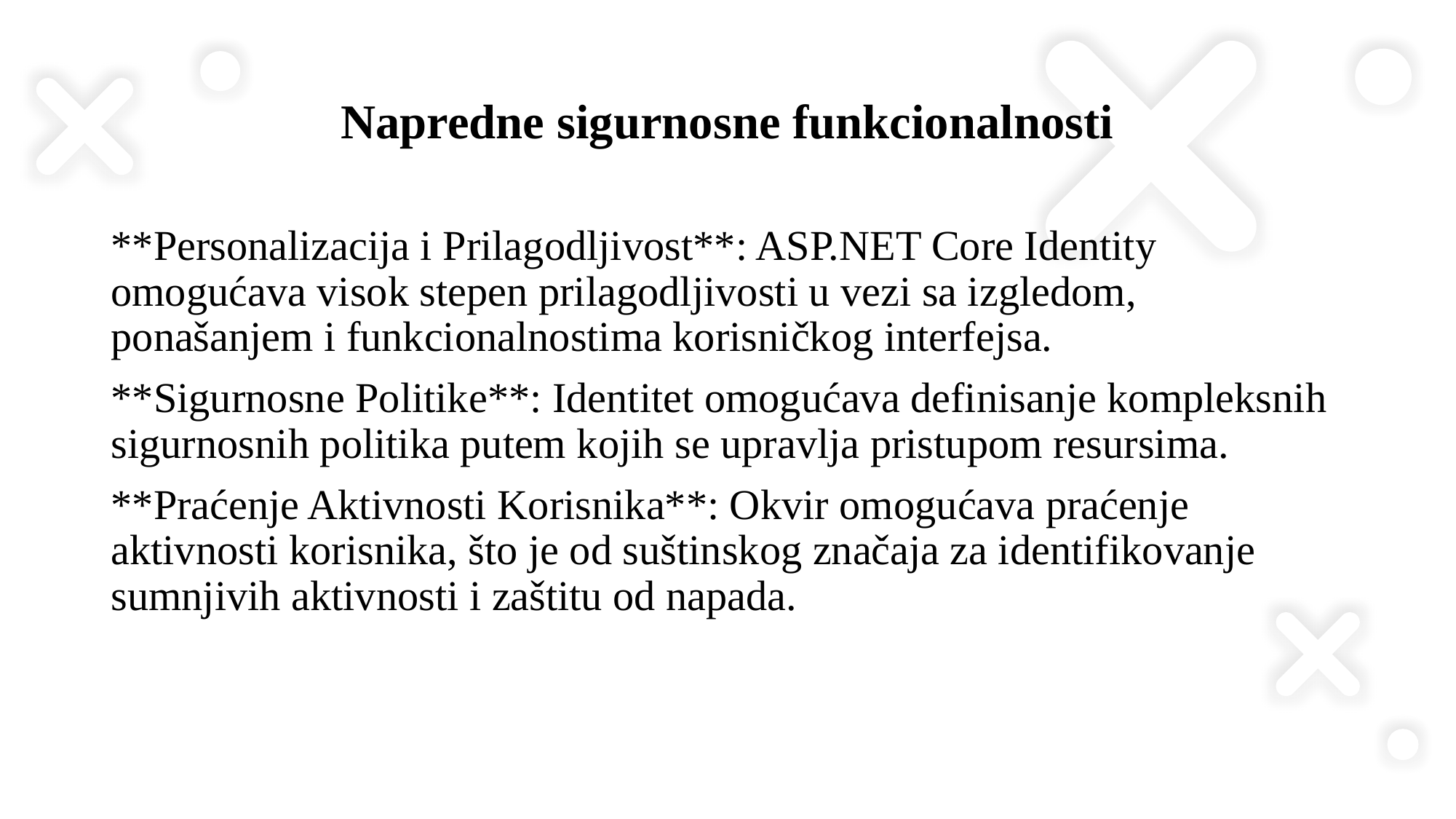

# Napredne sigurnosne funkcionalnosti
**Personalizacija i Prilagodljivost**: ASP.NET Core Identity omogućava visok stepen prilagodljivosti u vezi sa izgledom, ponašanjem i funkcionalnostima korisničkog interfejsa.
**Sigurnosne Politike**: Identitet omogućava definisanje kompleksnih sigurnosnih politika putem kojih se upravlja pristupom resursima.
**Praćenje Aktivnosti Korisnika**: Okvir omogućava praćenje aktivnosti korisnika, što je od suštinskog značaja za identifikovanje sumnjivih aktivnosti i zaštitu od napada.